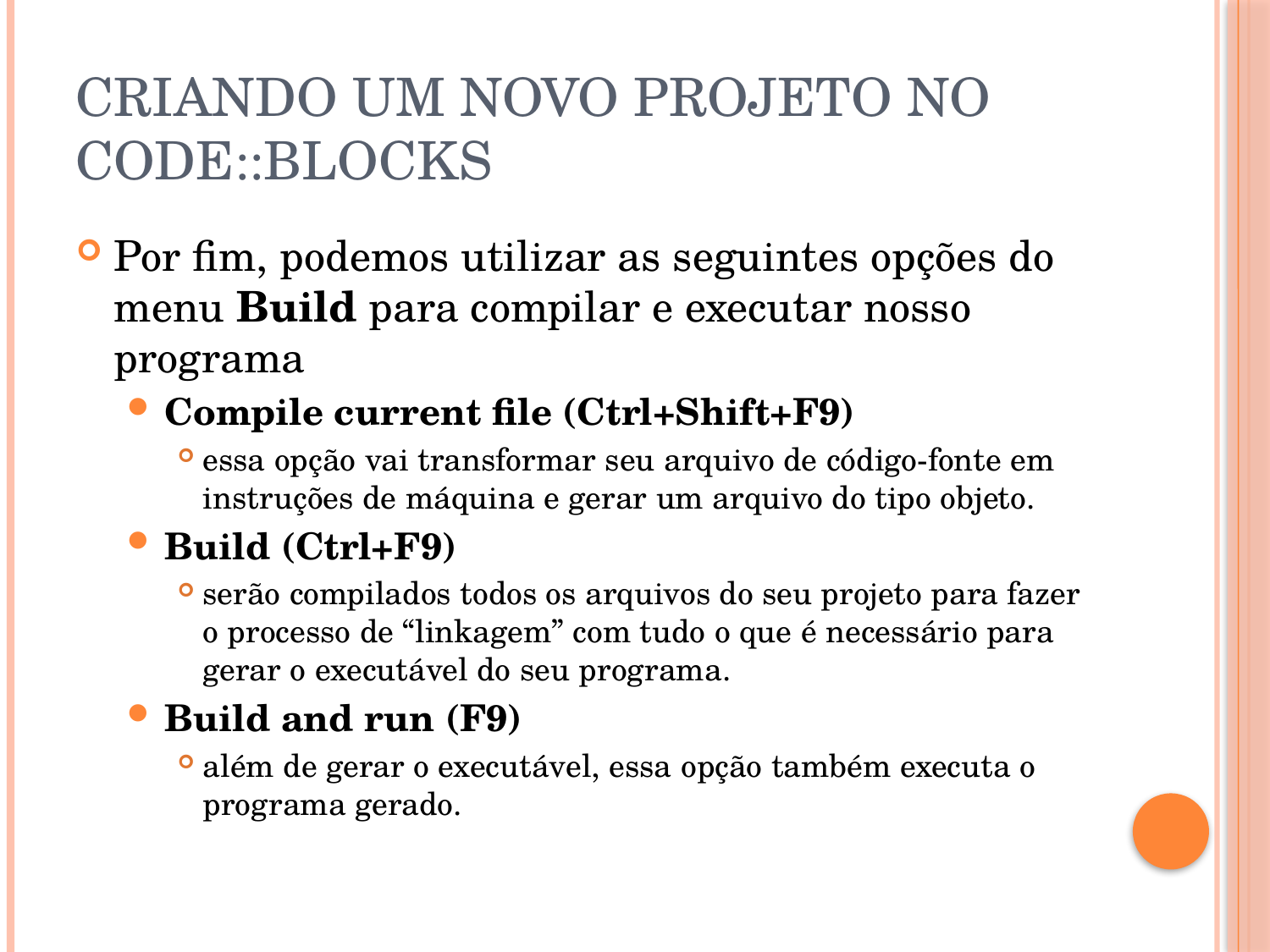

# Criando um novo projeto no Code::Blocks
Por fim, podemos utilizar as seguintes opções do menu Build para compilar e executar nosso programa
Compile current file (Ctrl+Shift+F9)
essa opção vai transformar seu arquivo de código-fonte em instruções de máquina e gerar um arquivo do tipo objeto.
Build (Ctrl+F9)
serão compilados todos os arquivos do seu projeto para fazer o processo de “linkagem” com tudo o que é necessário para gerar o executável do seu programa.
Build and run (F9)
além de gerar o executável, essa opção também executa o programa gerado.